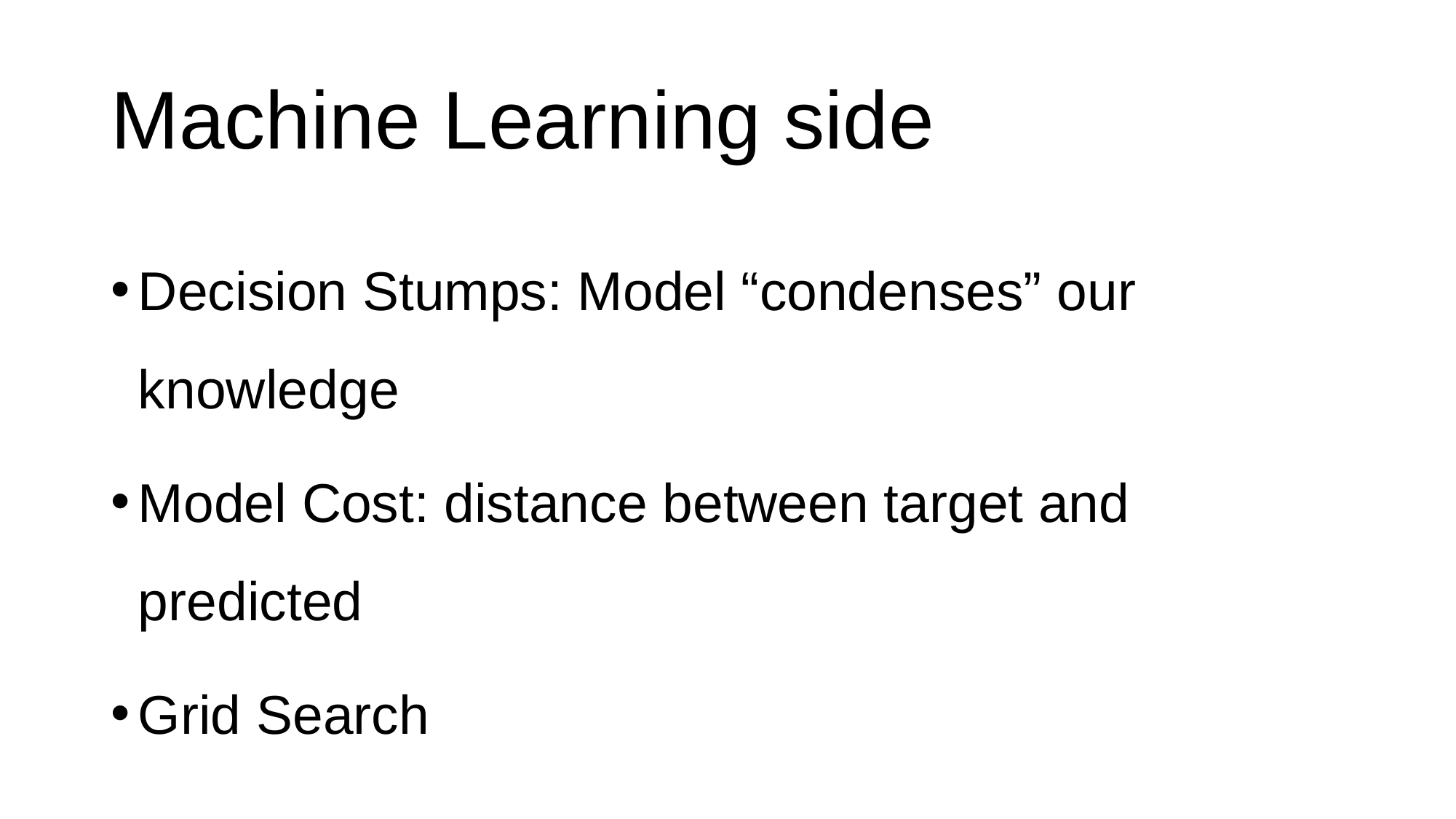

# Machine Learning side
Decision Stumps: Model “condenses” our knowledge
Model Cost: distance between target and predicted
Grid Search